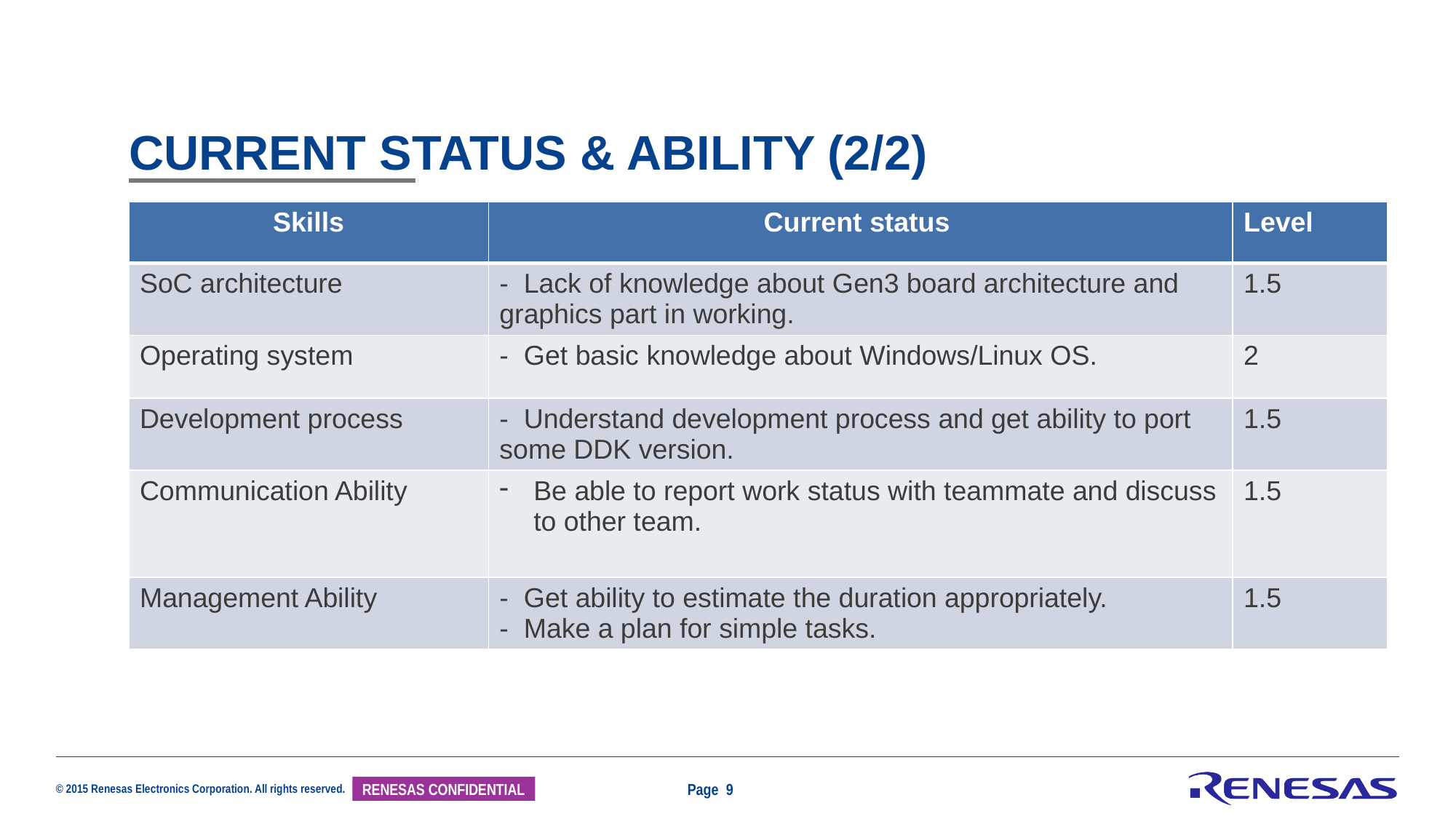

# Current status & ability (2/2)
| Skills | Current status | Level |
| --- | --- | --- |
| SoC architecture | - Lack of knowledge about Gen3 board architecture and graphics part in working. | 1.5 |
| Operating system | - Get basic knowledge about Windows/Linux OS. | 2 |
| Development process | - Understand development process and get ability to port some DDK version. | 1.5 |
| Communication Ability | Be able to report work status with teammate and discuss to other team. | 1.5 |
| Management Ability | - Get ability to estimate the duration appropriately. - Make a plan for simple tasks. | 1.5 |

Page  9